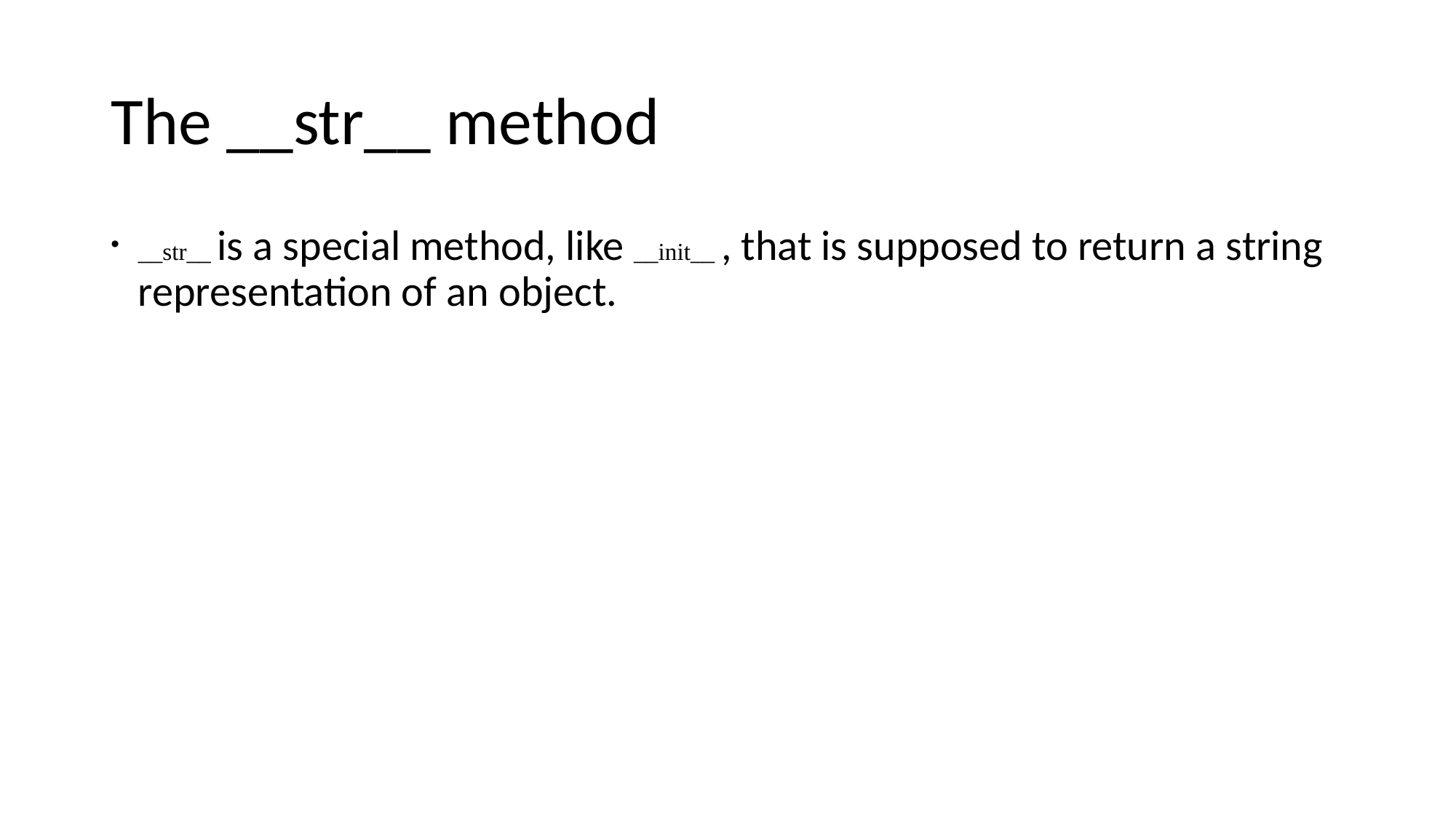

# The __str__ method
__str__ is a special method, like __init__ , that is supposed to return a string representation of an object.